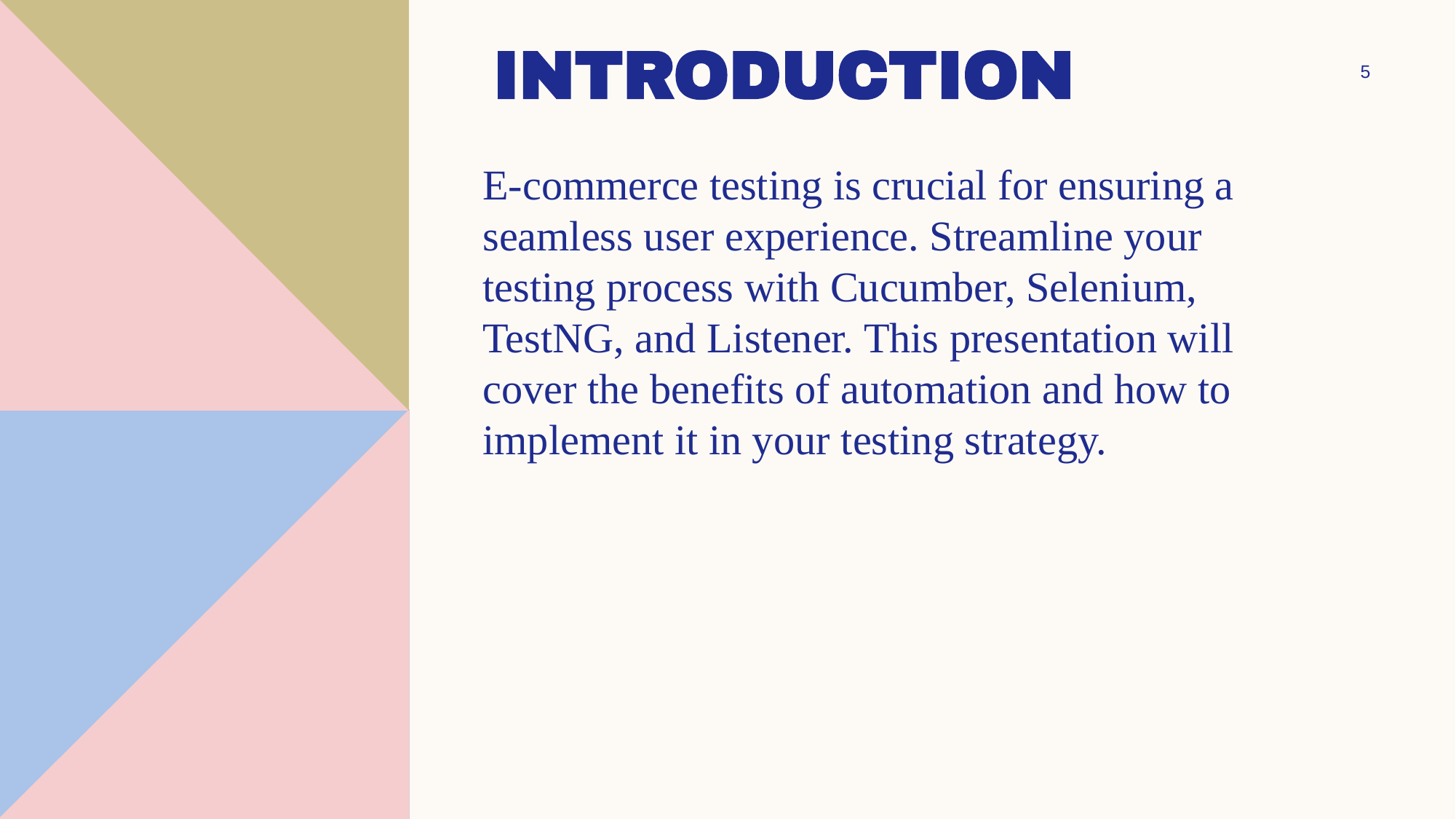

# Introduction
5
E-commerce testing is crucial for ensuring a seamless user experience. Streamline your testing process with Cucumber, Selenium, TestNG, and Listener. This presentation will cover the benefits of automation and how to implement it in your testing strategy.